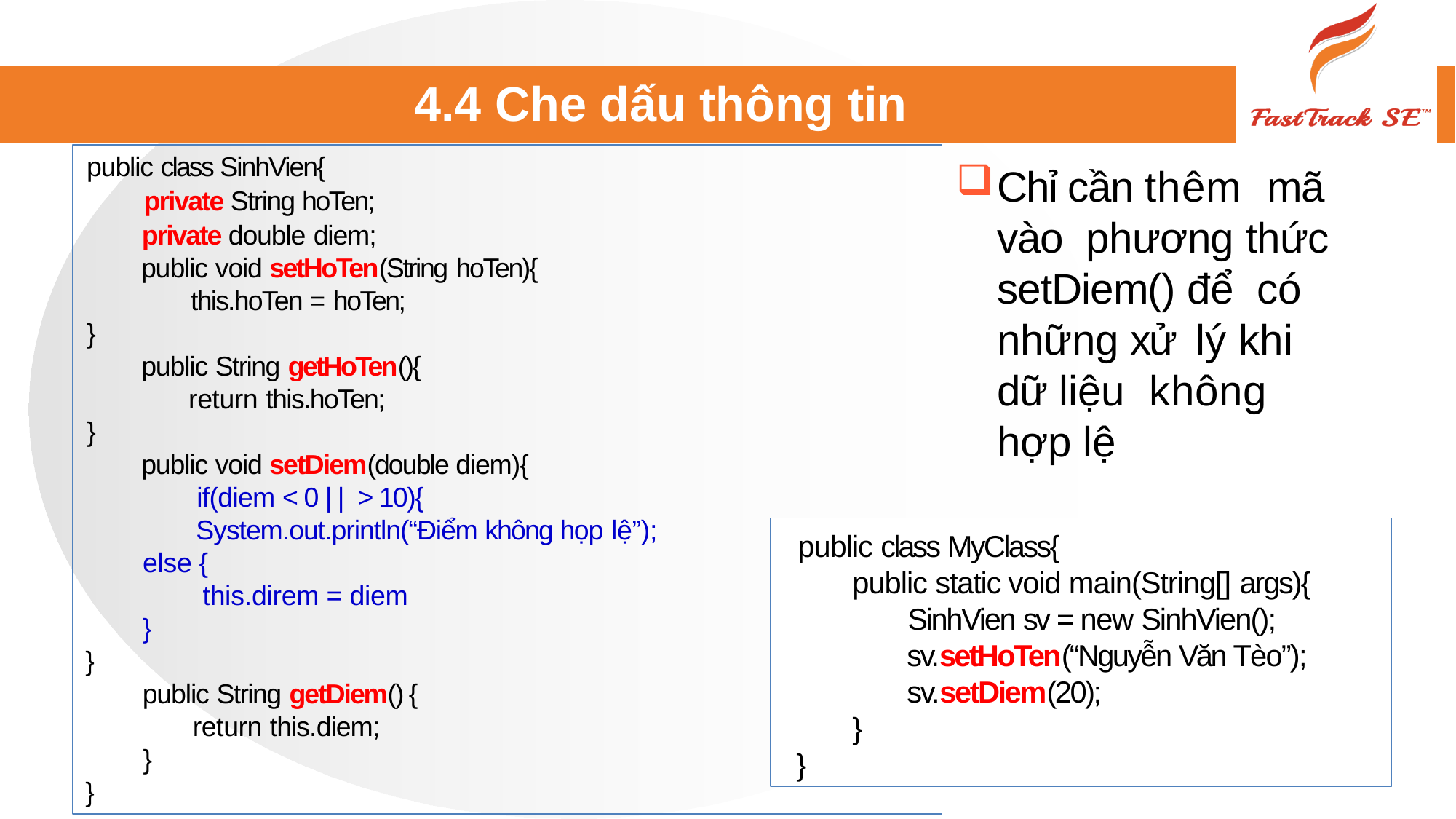

# 4.4 Che dấu thông tin

public class SinhVien{
         private String hoTen;
         private double diem;
public void setHoTen(String hoTen){
        this.hoTen = hoTen;
}
public String getHoTen(){
        return this.hoTen;
}
public void setDiem(double diem){
        if(diem < 0 || > 10){
System.out.println(“Điểm không họp lệ”);
else {
        this.direm = diem
}
}
        public String getDiem() {
                 return this.diem;
        }
}
Chỉ cần thêm  mã vào  phương thức  setDiem() để  có những xử  lý khi dữ liệu  không hợp lệ

public class MyClass{
public static void main(String[] args){
        SinhVien sv = new SinhVien();  sv.setHoTen(“Nguyễn Văn Tèo”);  sv.setDiem(20);
}
}